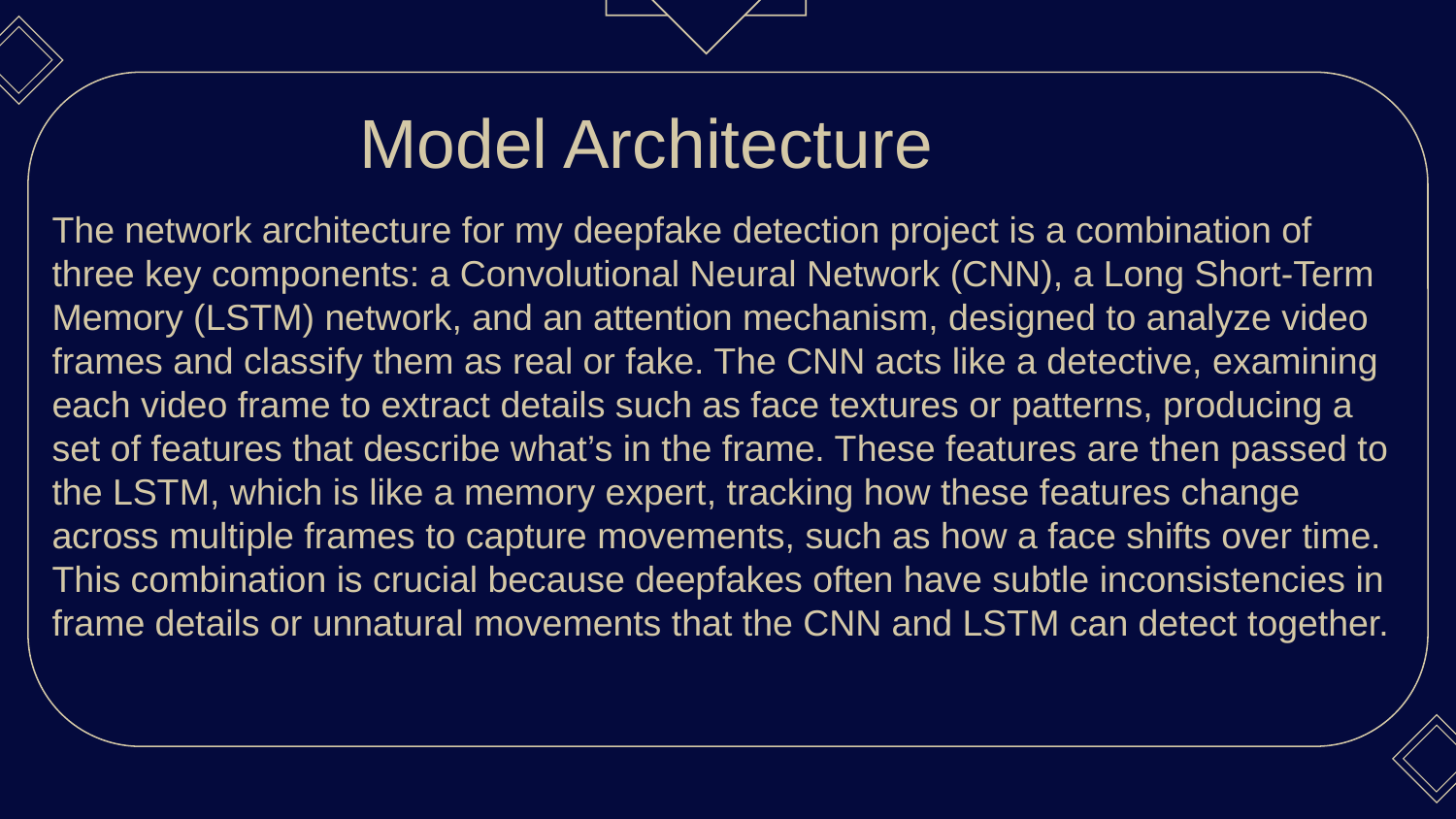

Model Architecture
# The network architecture for my deepfake detection project is a combination of three key components: a Convolutional Neural Network (CNN), a Long Short-Term Memory (LSTM) network, and an attention mechanism, designed to analyze video frames and classify them as real or fake. The CNN acts like a detective, examining each video frame to extract details such as face textures or patterns, producing a set of features that describe what’s in the frame. These features are then passed to the LSTM, which is like a memory expert, tracking how these features change across multiple frames to capture movements, such as how a face shifts over time. This combination is crucial because deepfakes often have subtle inconsistencies in frame details or unnatural movements that the CNN and LSTM can detect together.